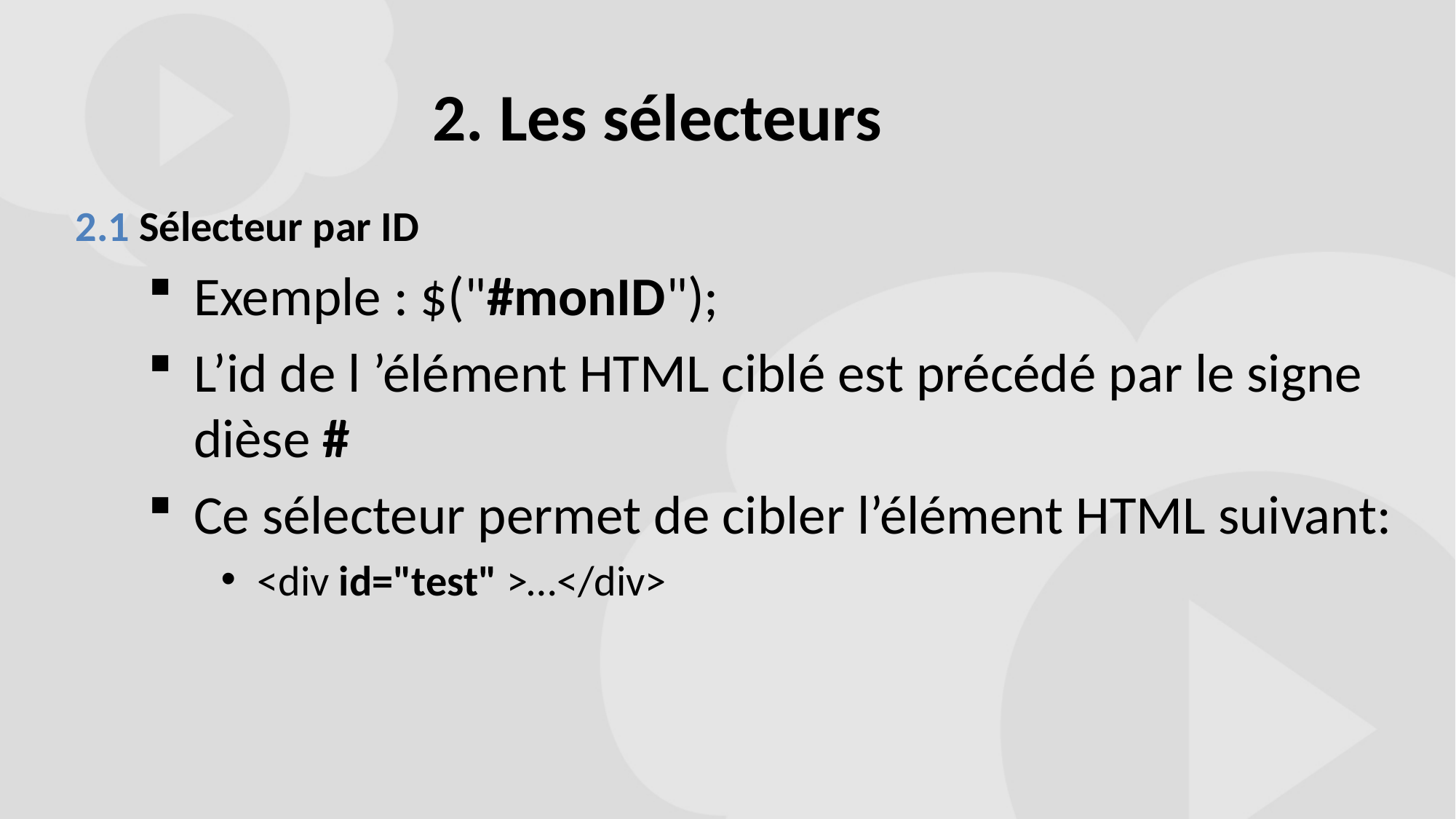

# 2. Les sélecteurs
2.1 Sélecteur par ID
Exemple : $("#monID");
L’id de l ’élément HTML ciblé est précédé par le signe dièse #
Ce sélecteur permet de cibler l’élément HTML suivant:
<div id="test" >…</div>